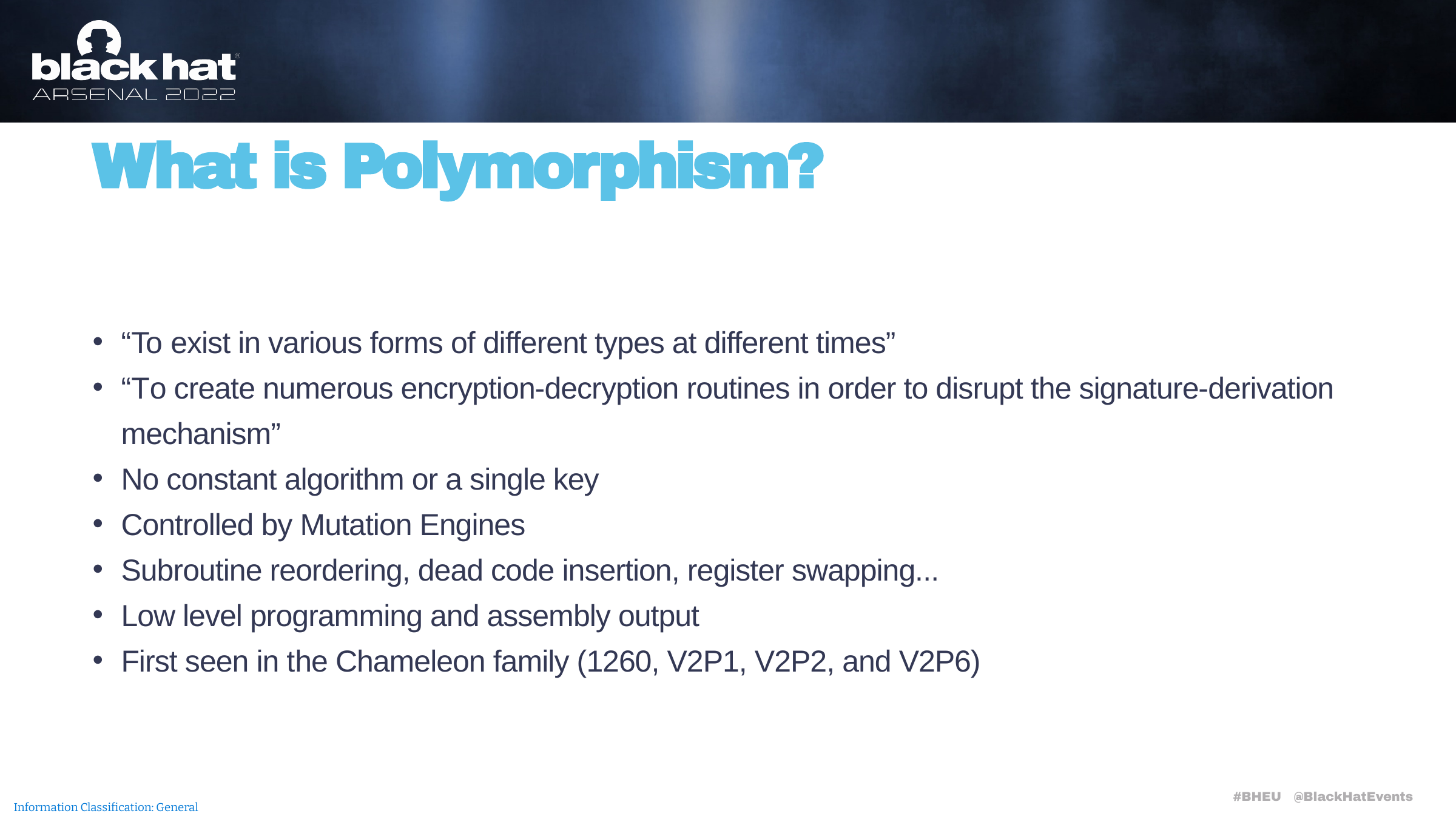

What is Polymorphism?
“To exist in various forms of different types at different times”
“To create numerous encryption-decryption routines in order to disrupt the signature-derivation mechanism”
No constant algorithm or a single key
Controlled by Mutation Engines
Subroutine reordering, dead code insertion, register swapping...
Low level programming and assembly output
First seen in the Chameleon family (1260, V2P1, V2P2, and V2P6)